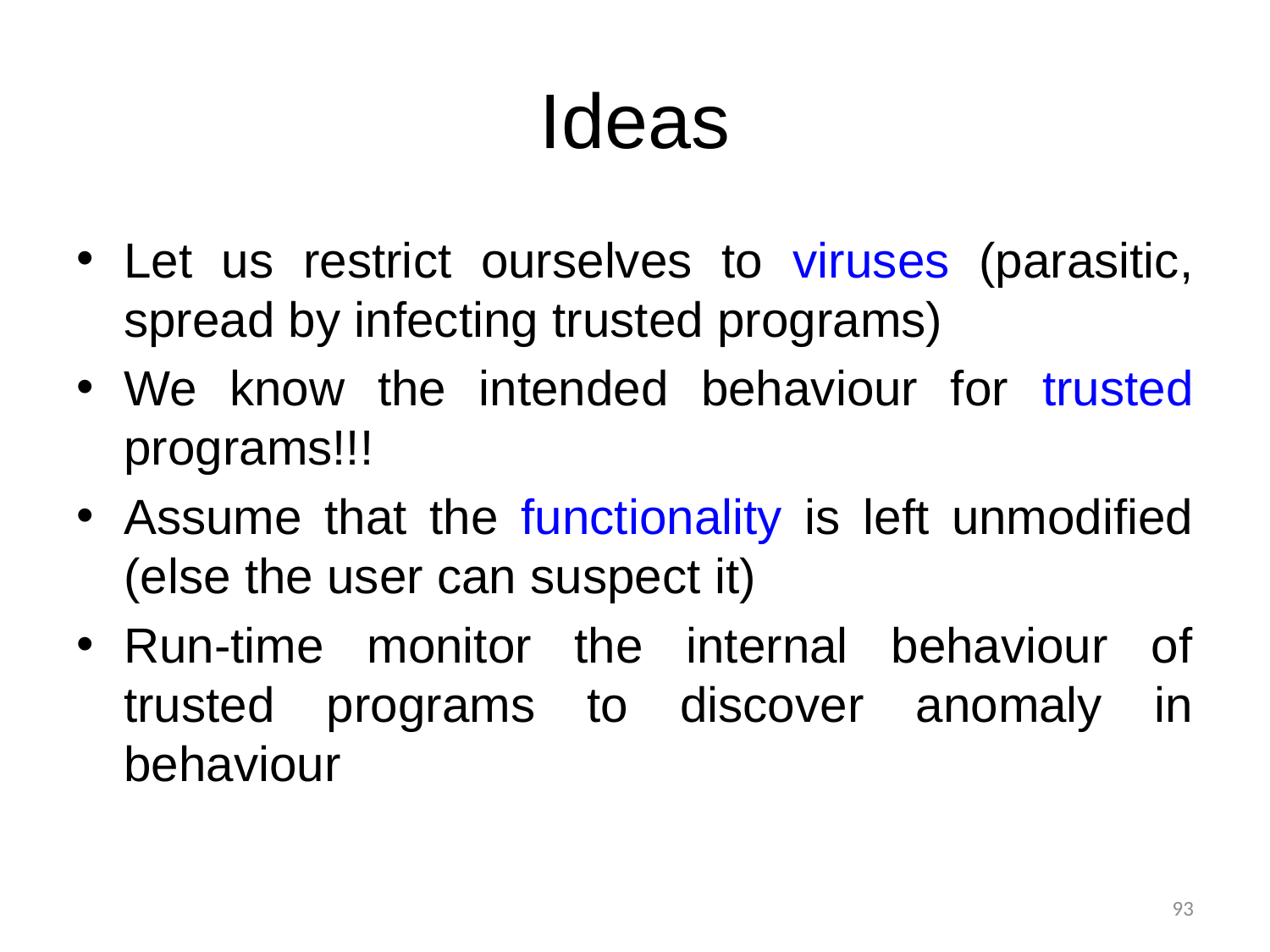

# Ideas
Let us restrict ourselves to viruses (parasitic, spread by infecting trusted programs)
We know the intended behaviour for trusted programs!!!
Assume that the functionality is left unmodified (else the user can suspect it)
Run-time monitor the internal behaviour of trusted programs to discover anomaly in behaviour
93